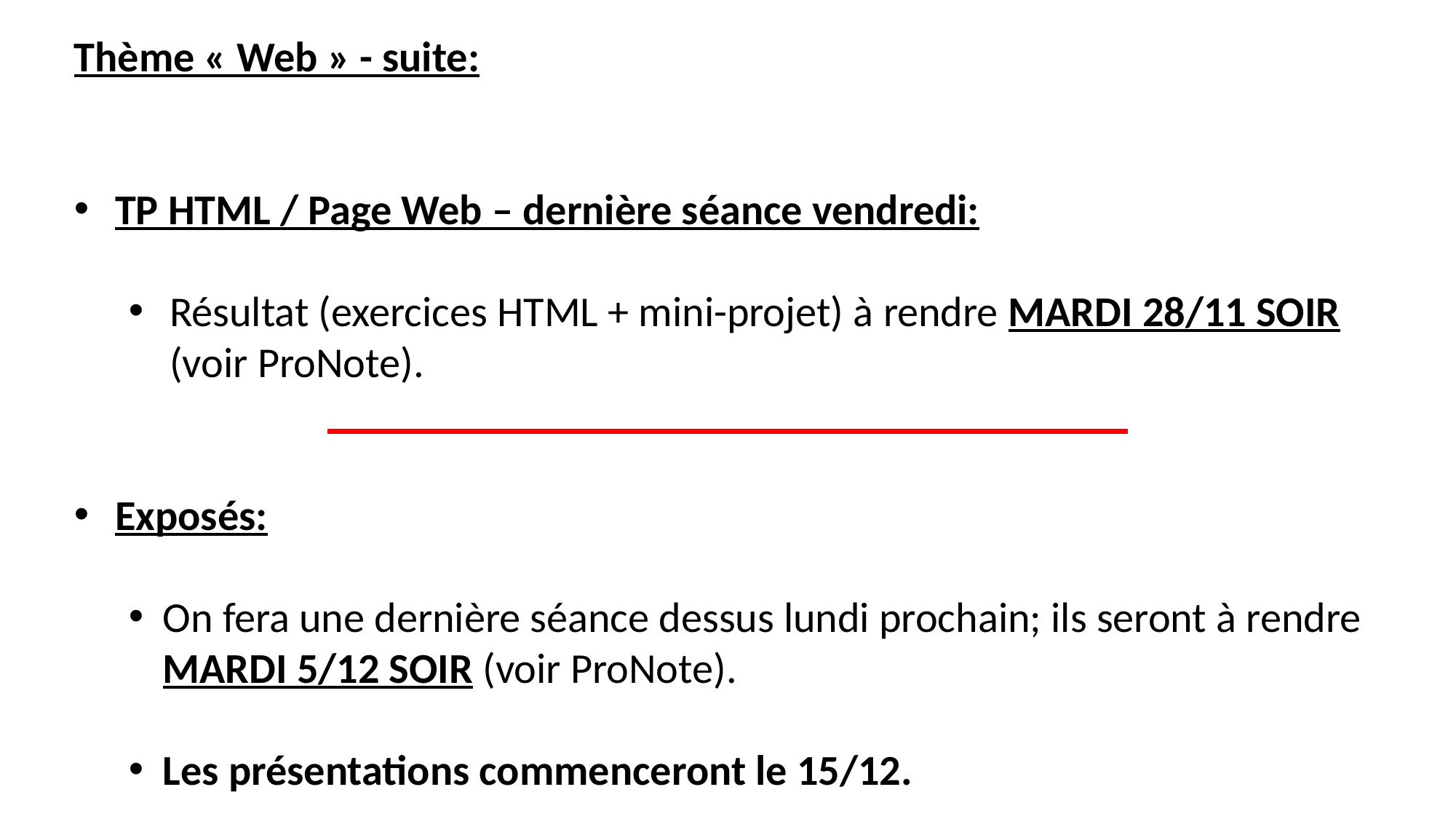

Thème « Web » - suite:

TP HTML / Page Web – dernière séance vendredi:

Résultat (exercices HTML + mini-projet) à rendre MARDI 28/11 SOIR (voir ProNote).

Exposés:

On fera une dernière séance dessus lundi prochain; ils seront à rendre MARDI 5/12 SOIR (voir ProNote).

Les présentations commenceront le 15/12.